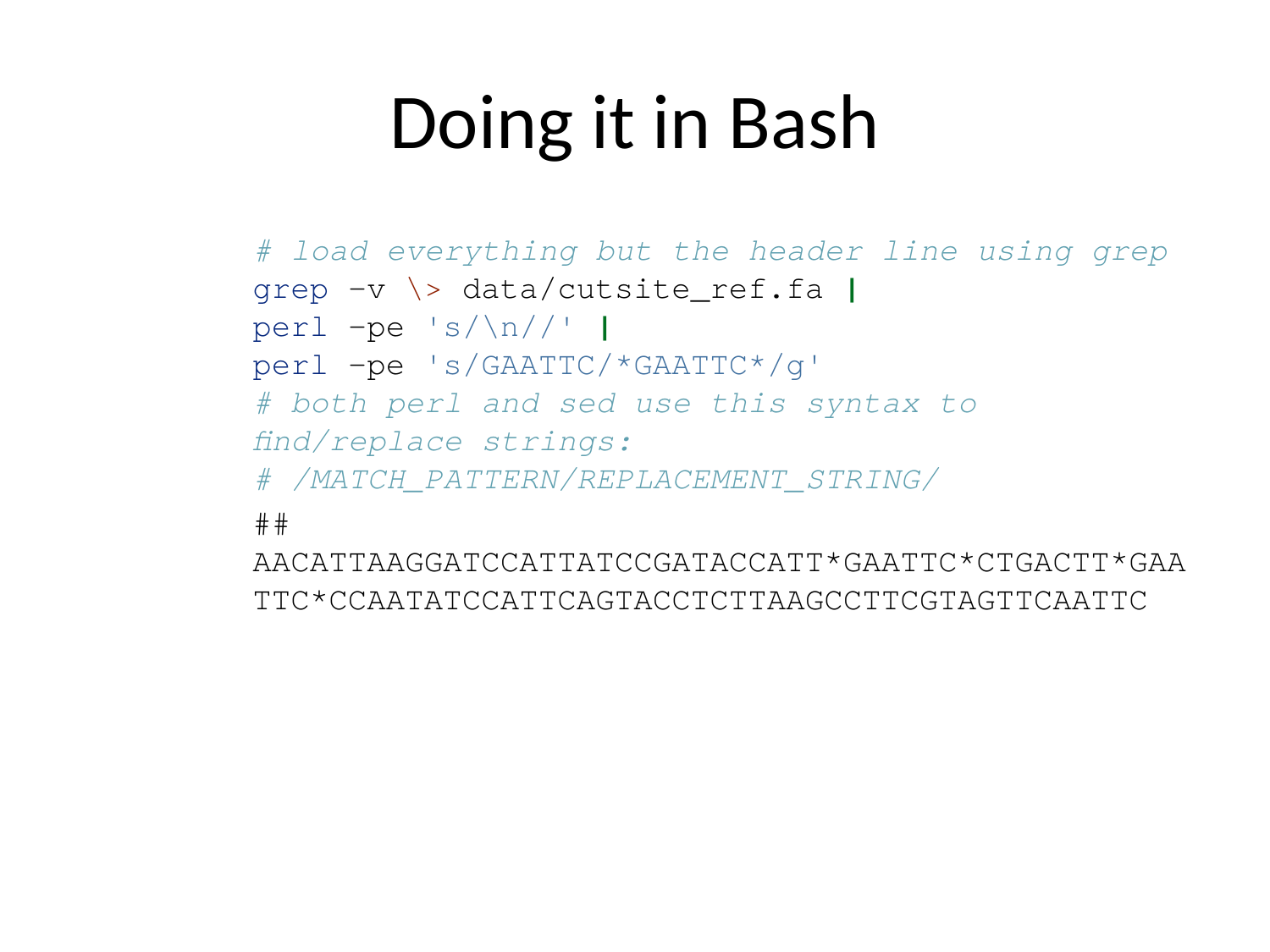

# Doing it in Bash
# load everything but the header line using grep grep -v \> data/cutsite_ref.fa | perl -pe 's/\n//' | perl -pe 's/GAATTC/*GAATTC*/g' # both perl and sed use this syntax to find/replace strings: # /MATCH_PATTERN/REPLACEMENT_STRING/
## AACATTAAGGATCCATTATCCGATACCATT*GAATTC*CTGACTT*GAATTC*CCAATATCCATTCAGTACCTCTTAAGCCTTCGTAGTTCAATTC